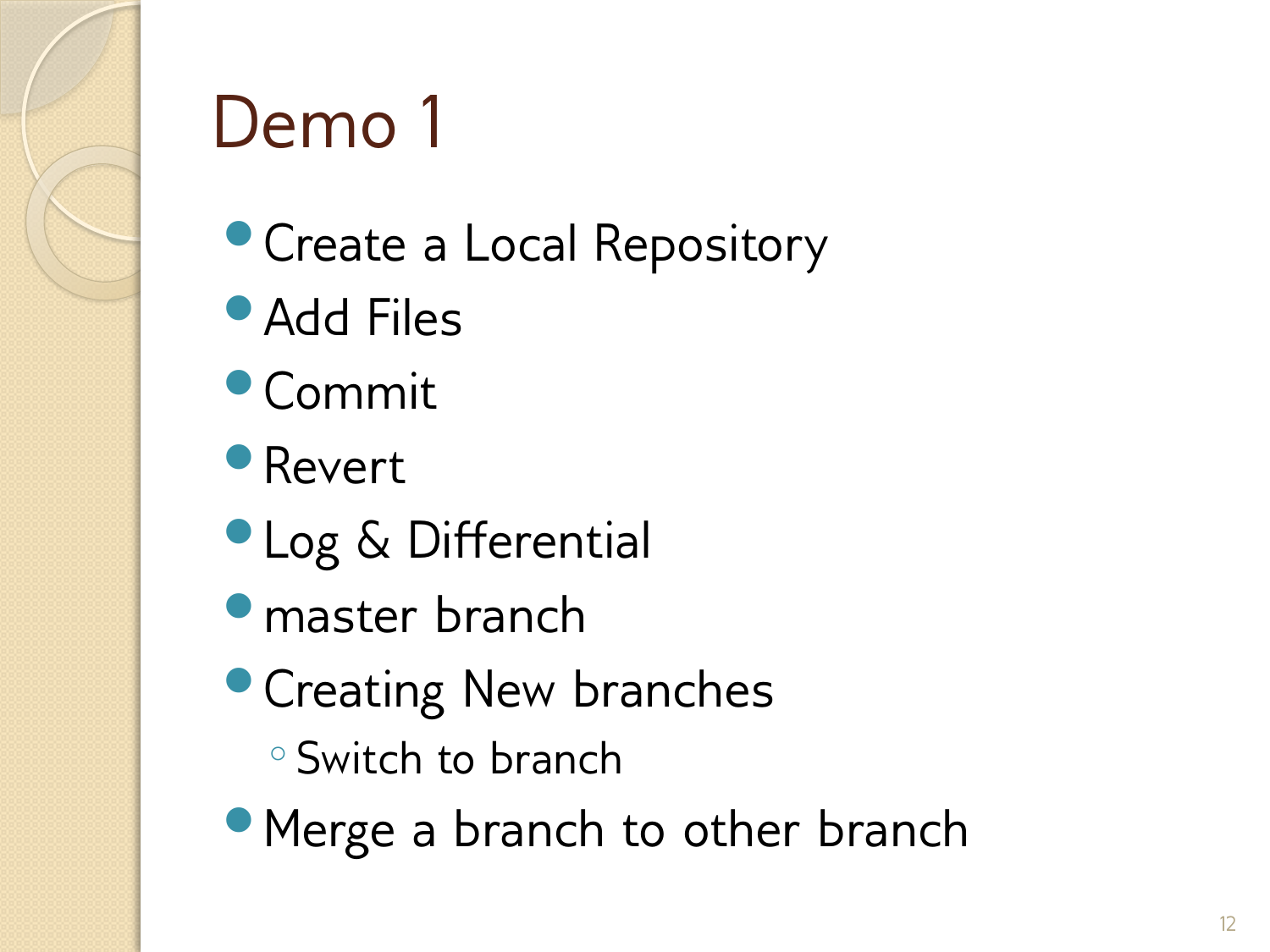

# Demo 1
Create a Local Repository
Add Files
Commit
Revert
Log & Differential
master branch
Creating New branches
Switch to branch
Merge a branch to other branch
12